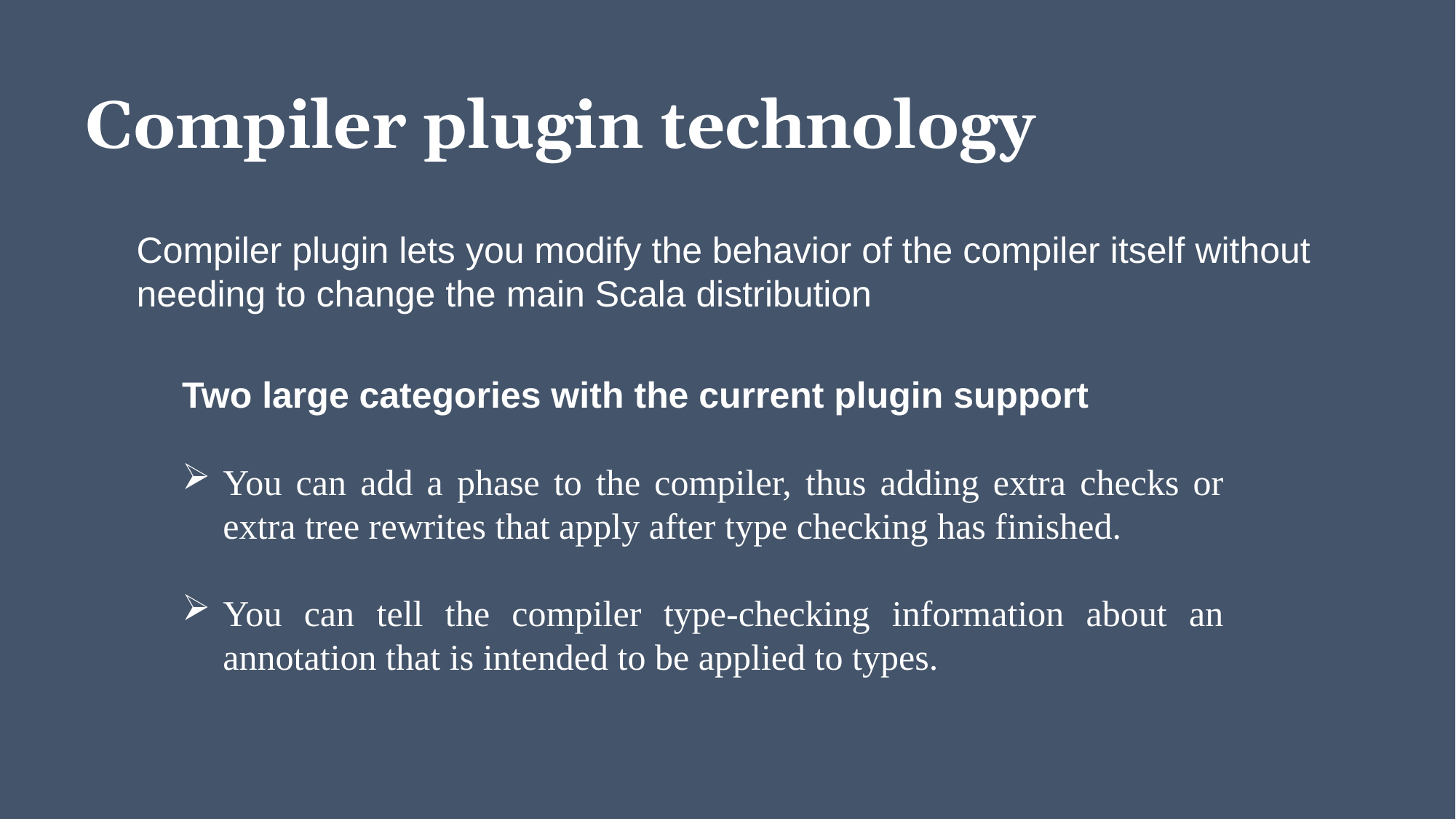

# Compiler plugin technology
Compiler plugin lets you modify the behavior of the compiler itself without needing to change the main Scala distribution
Two large categories with the current plugin support

You can add a phase to the compiler, thus adding extra checks or extra tree rewrites that apply after type checking has finished.

You can tell the compiler type-checking information about an annotation that is intended to be applied to types.